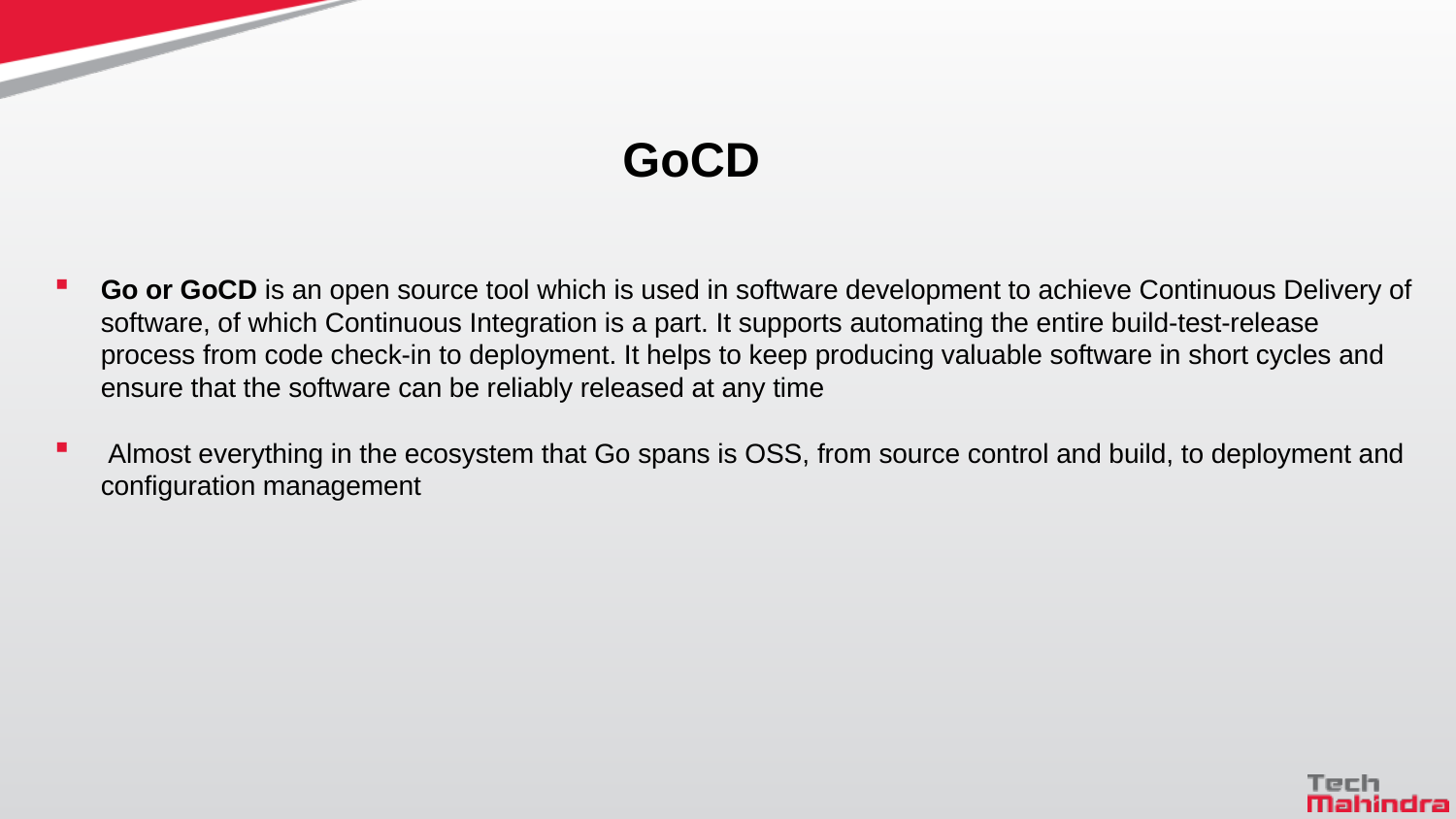

# GoCD

Go or GoCD is an open source tool which is used in software development to achieve Continuous Delivery of software, of which Continuous Integration is a part. It supports automating the entire build-test-release process from code check-in to deployment. It helps to keep producing valuable software in short cycles and ensure that the software can be reliably released at any time

 Almost everything in the ecosystem that Go spans is OSS, from source control and build, to deployment and configuration management